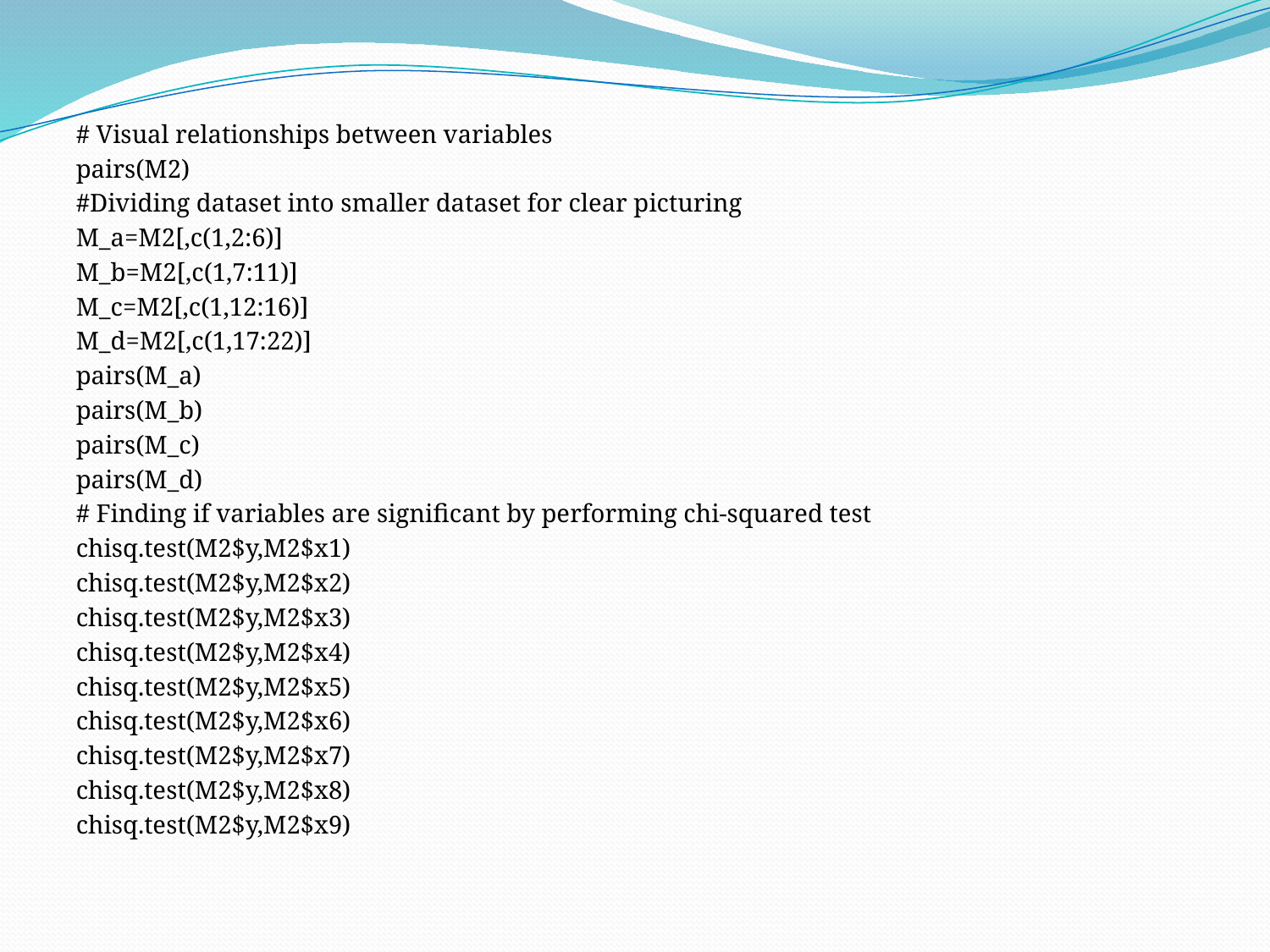

# Visual relationships between variables
pairs(M2)
#Dividing dataset into smaller dataset for clear picturing
M_a=M2[,c(1,2:6)]
M_b=M2[,c(1,7:11)]
M_c=M2[,c(1,12:16)]
M_d=M2[,c(1,17:22)]
pairs(M_a)
pairs(M_b)
pairs(M_c)
pairs(M_d)
# Finding if variables are significant by performing chi-squared test
chisq.test(M2$y,M2$x1)
chisq.test(M2$y,M2$x2)
chisq.test(M2$y,M2$x3)
chisq.test(M2$y,M2$x4)
chisq.test(M2$y,M2$x5)
chisq.test(M2$y,M2$x6)
chisq.test(M2$y,M2$x7)
chisq.test(M2$y,M2$x8)
chisq.test(M2$y,M2$x9)